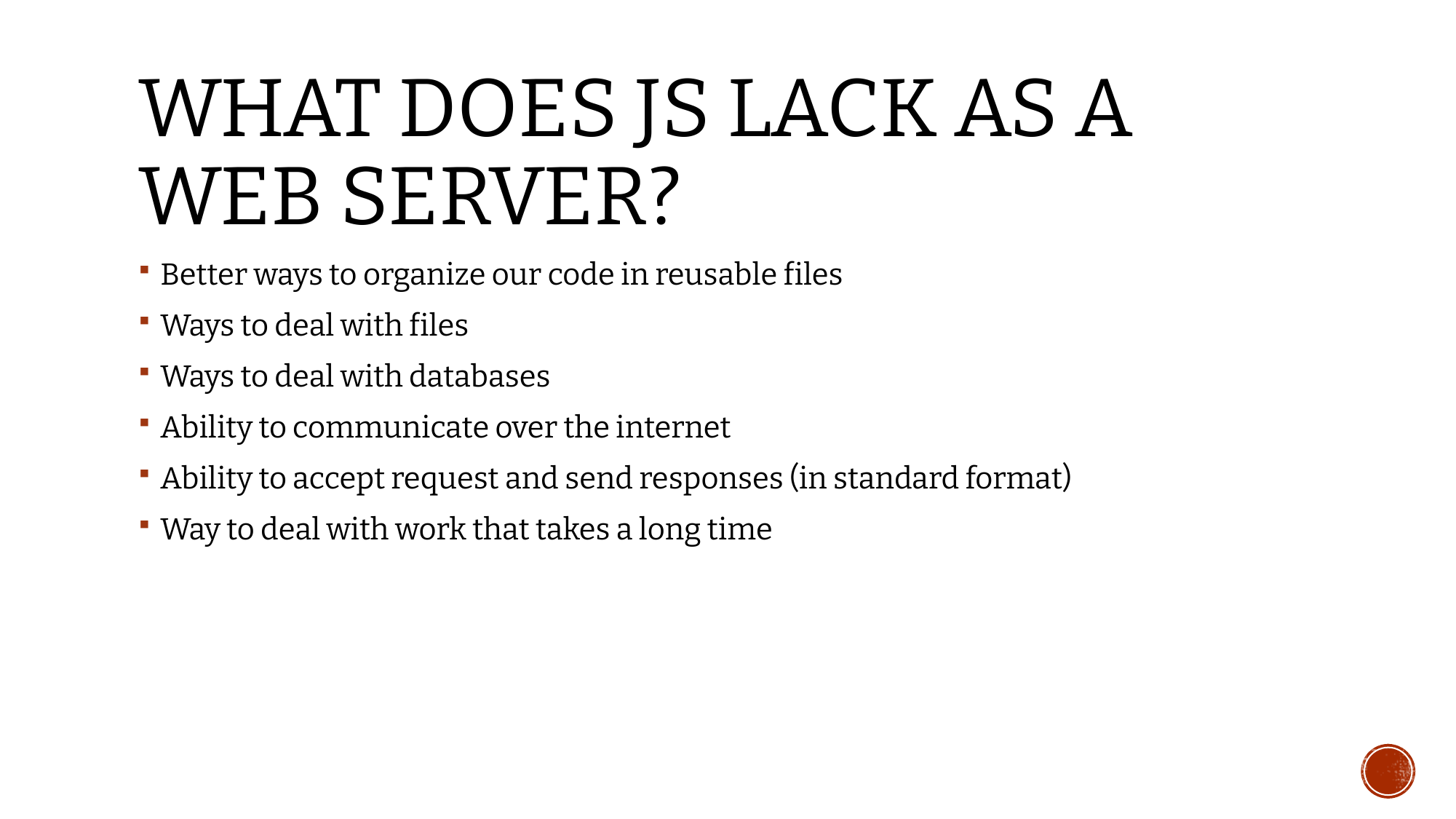

# What does JS lack as a web server?
Better ways to organize our code in reusable files
Ways to deal with files
Ways to deal with databases
Ability to communicate over the internet
Ability to accept request and send responses (in standard format)
Way to deal with work that takes a long time